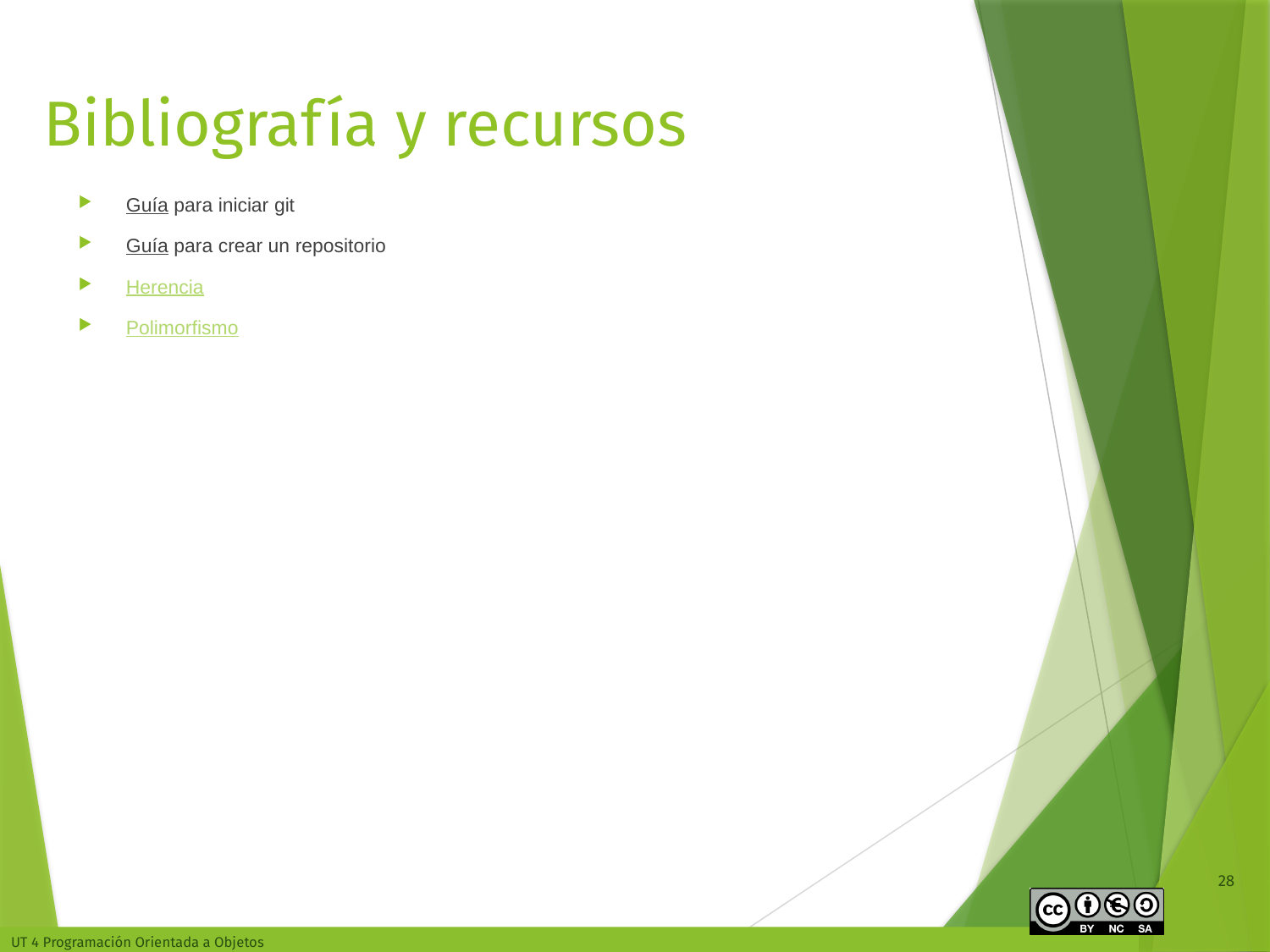

# Bibliografía y recursos
Guía para iniciar git
Guía para crear un repositorio
Herencia
Polimorfismo

28